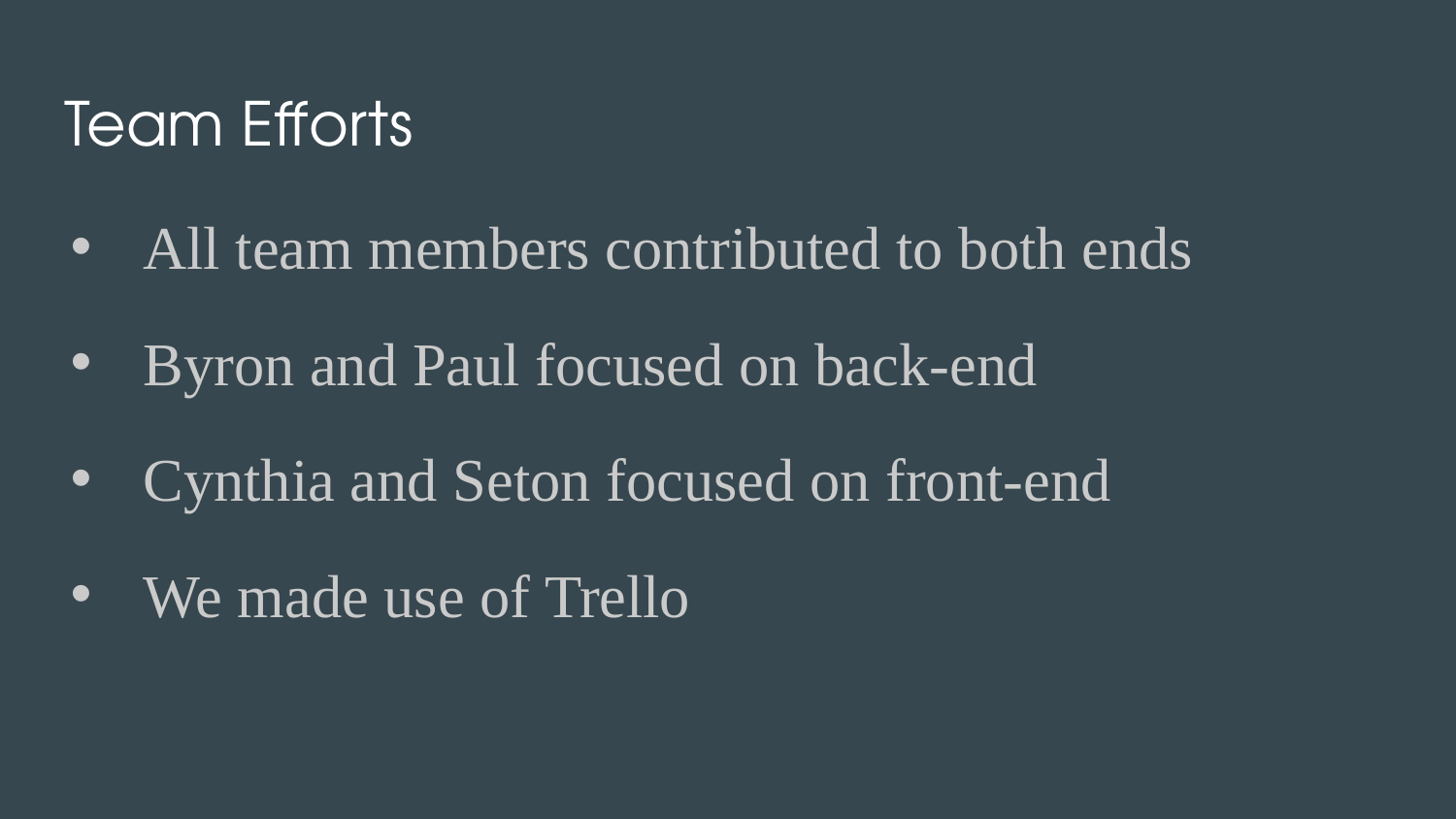

# Team Efforts
All team members contributed to both ends
Byron and Paul focused on back-end
Cynthia and Seton focused on front-end
We made use of Trello